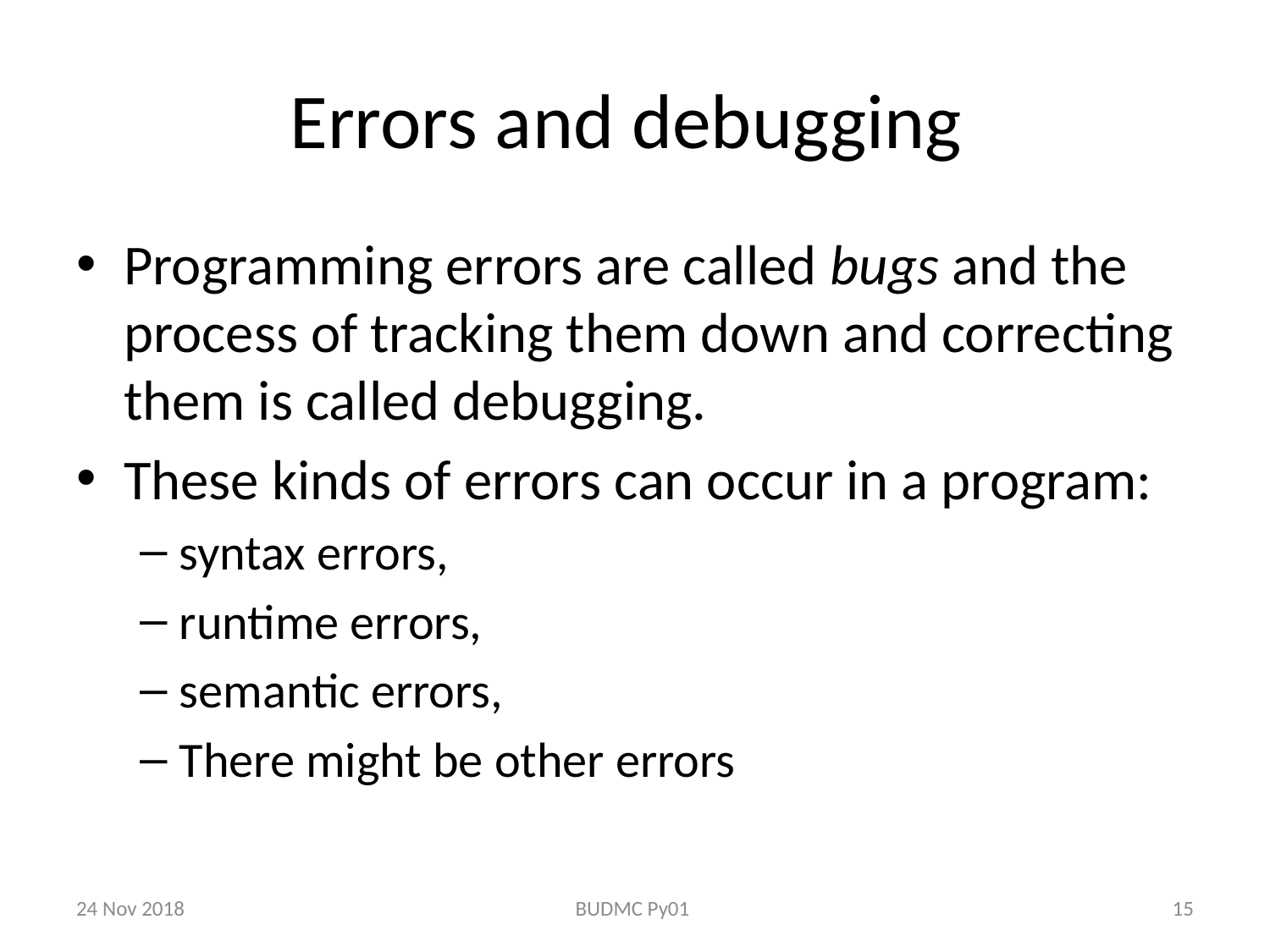

# Errors and debugging
Programming errors are called bugs and the process of tracking them down and correcting them is called debugging.
These kinds of errors can occur in a program:
syntax errors,
runtime errors,
semantic errors,
There might be other errors
24 Nov 2018
BUDMC Py01
15